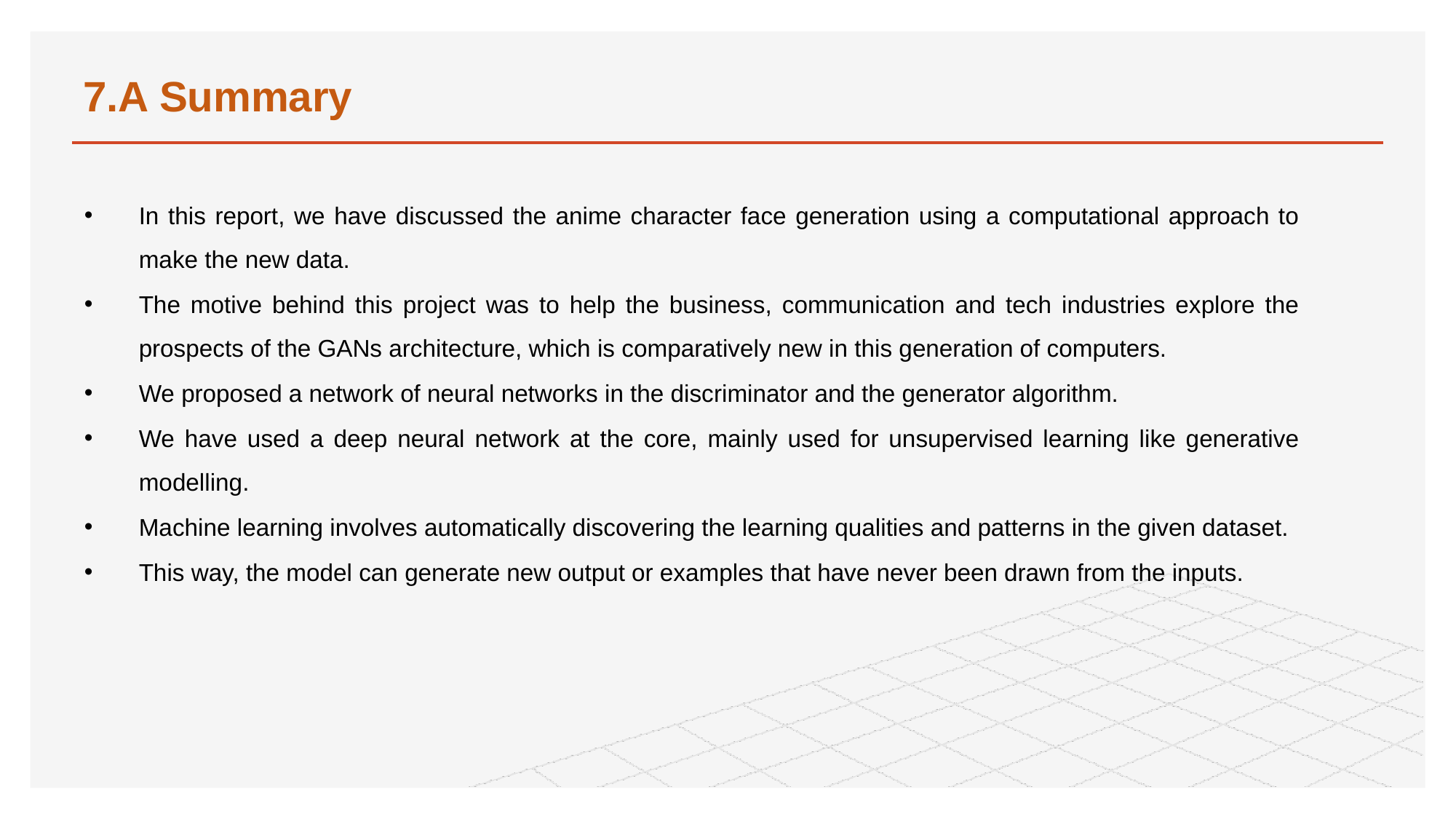

# 7.A Summary
In this report, we have discussed the anime character face generation using a computational approach to make the new data.
The motive behind this project was to help the business, communication and tech industries explore the prospects of the GANs architecture, which is comparatively new in this generation of computers.
We proposed a network of neural networks in the discriminator and the generator algorithm.
We have used a deep neural network at the core, mainly used for unsupervised learning like generative modelling.
Machine learning involves automatically discovering the learning qualities and patterns in the given dataset.
This way, the model can generate new output or examples that have never been drawn from the inputs.